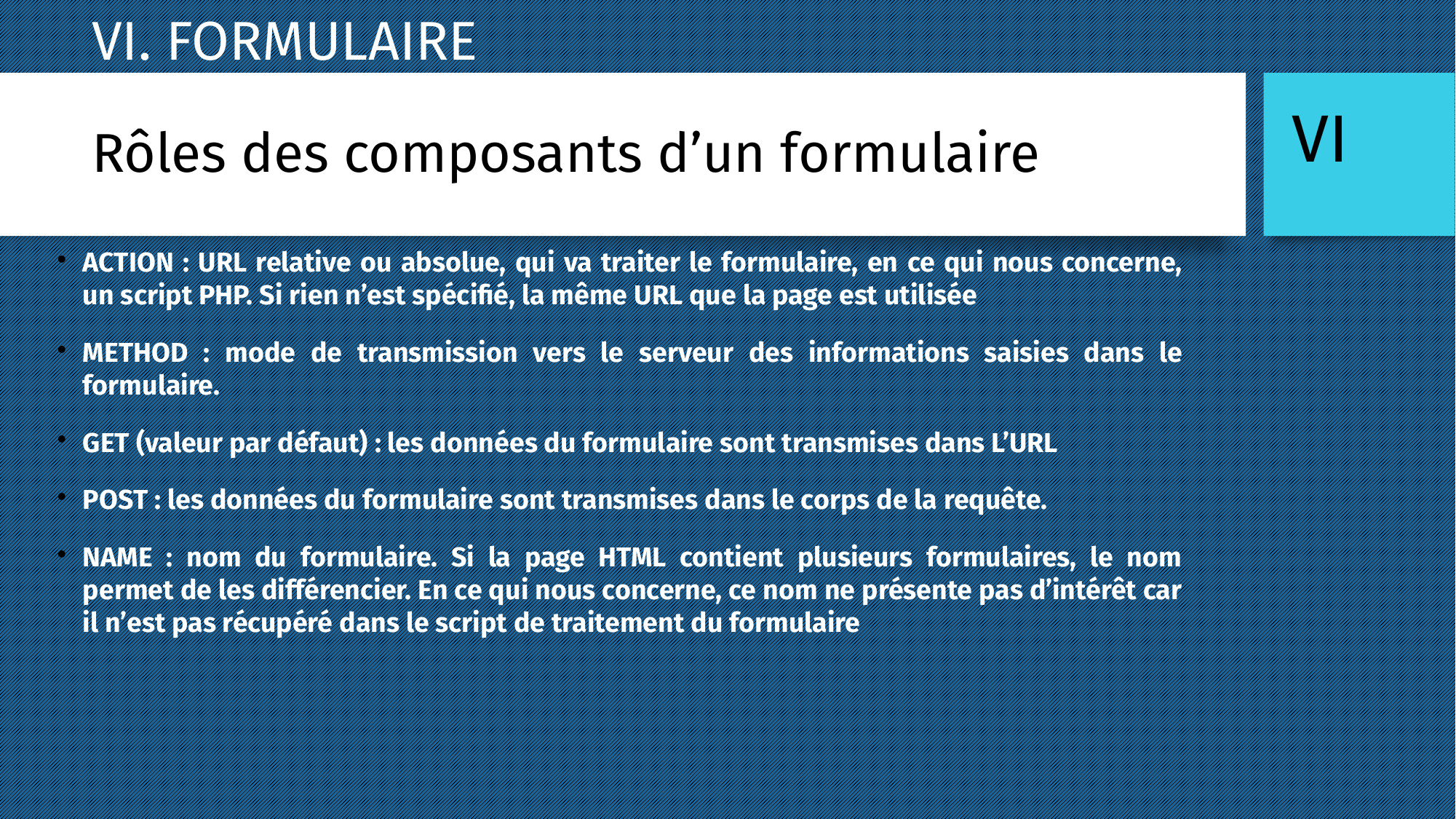

VI. FORMULAIRE
Rôles des composants d’un formulaire
VI
ACTION : URL relative ou absolue, qui va traiter le formulaire, en ce qui nous concerne, un script PHP. Si rien n’est spécifié, la même URL que la page est utilisée
METHOD : mode de transmission vers le serveur des informations saisies dans le formulaire.
GET (valeur par défaut) : les données du formulaire sont transmises dans L’URL
POST : les données du formulaire sont transmises dans le corps de la requête.
NAME : nom du formulaire. Si la page HTML contient plusieurs formulaires, le nom permet de les différencier. En ce qui nous concerne, ce nom ne présente pas d’intérêt car il n’est pas récupéré dans le script de traitement du formulaire